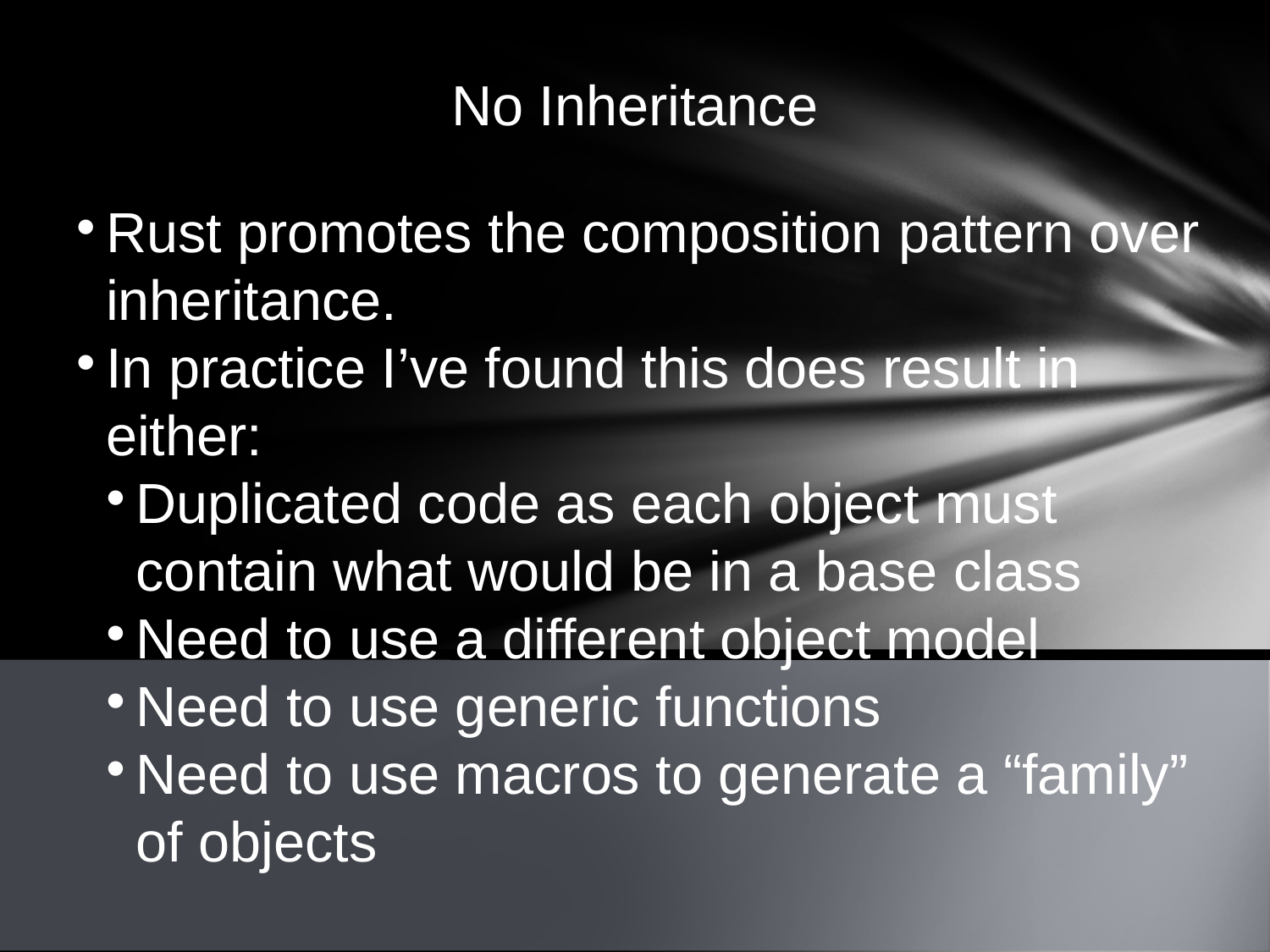

No Inheritance
Rust promotes the composition pattern over inheritance.
In practice I’ve found this does result in either:
Duplicated code as each object must contain what would be in a base class
Need to use a different object model
Need to use generic functions
Need to use macros to generate a “family” of objects